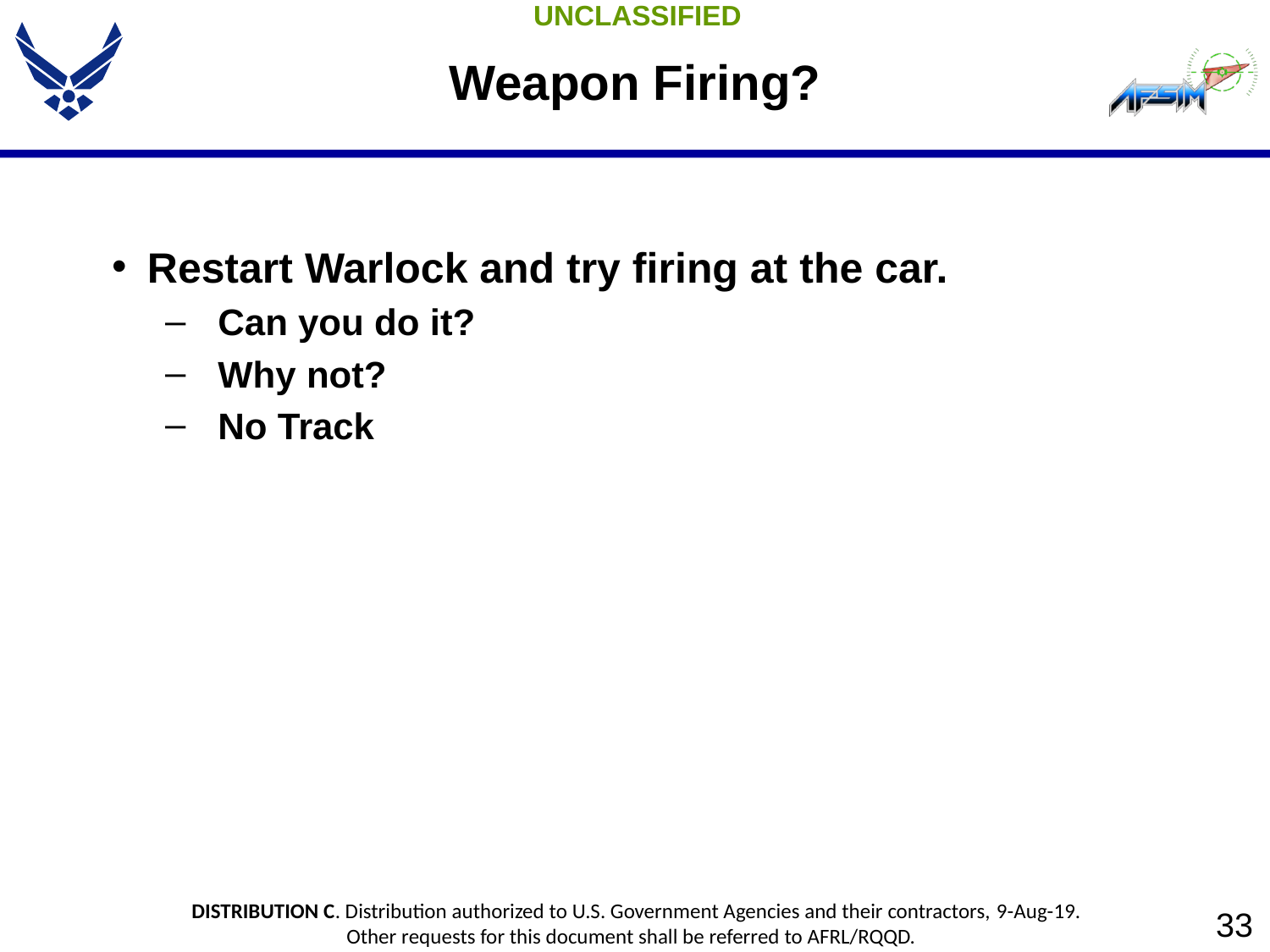

# Weapon Firing?
Restart Warlock and try firing at the car.
Can you do it?
Why not?
No Track